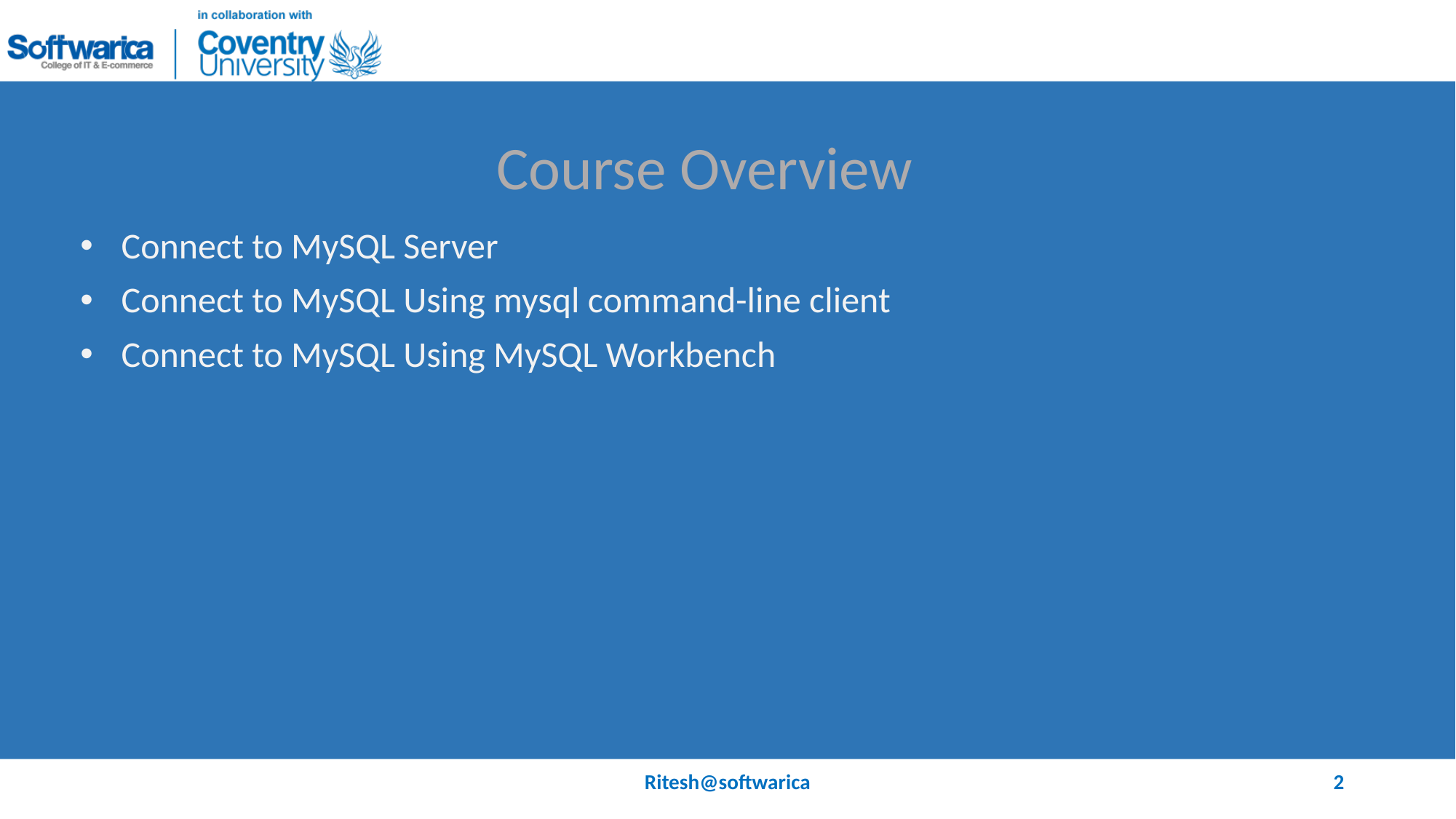

# Course Overview
Connect to MySQL Server
Connect to MySQL Using mysql command-line client
Connect to MySQL Using MySQL Workbench

Ritesh@softwarica
2